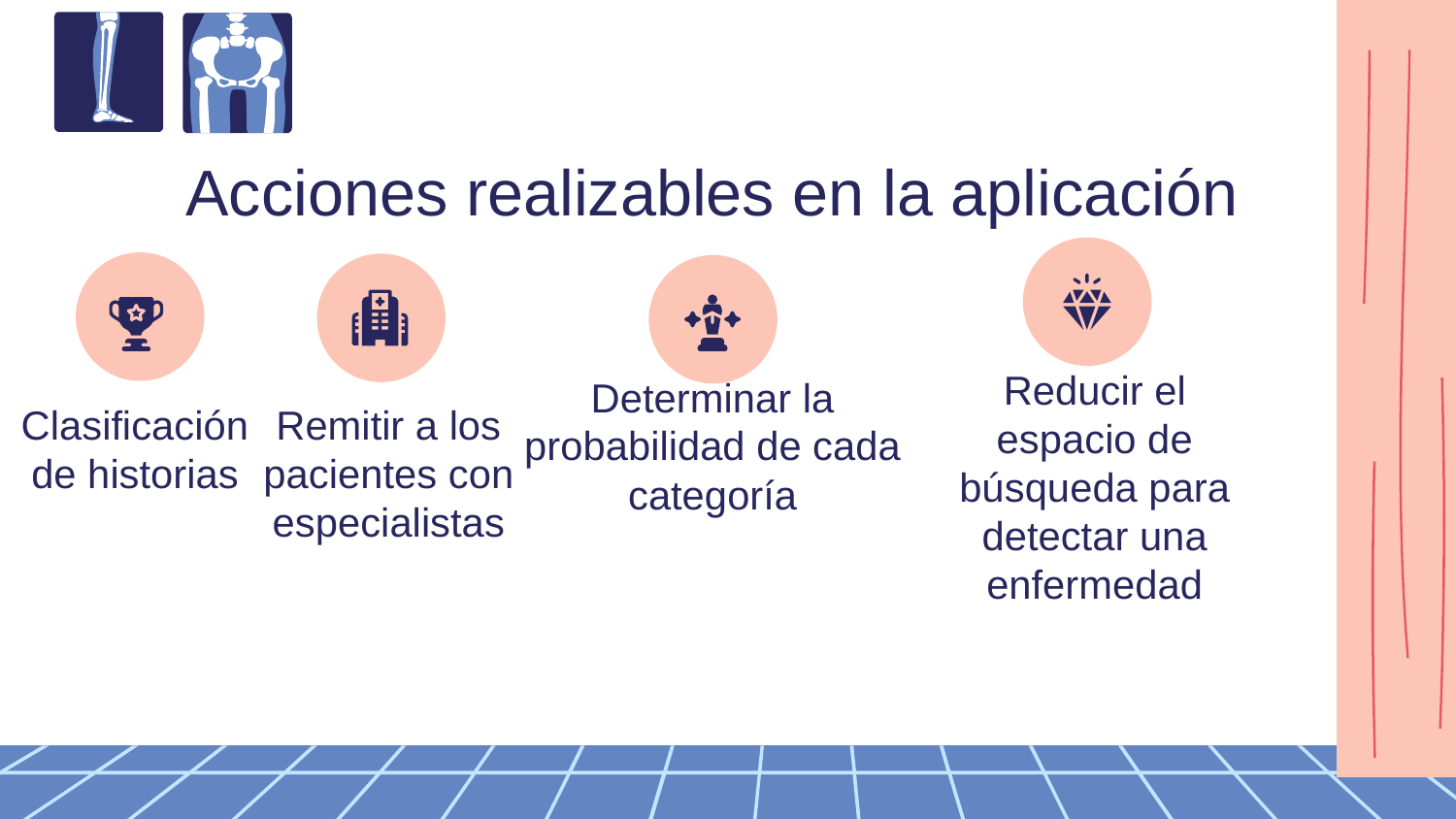

Acciones realizables en la aplicación

Determinar la probabilidad de cada categoría
# Clasificación de historias
Remitir a los pacientes con especialistas
Reducir el espacio de búsqueda para detectar una enfermedad